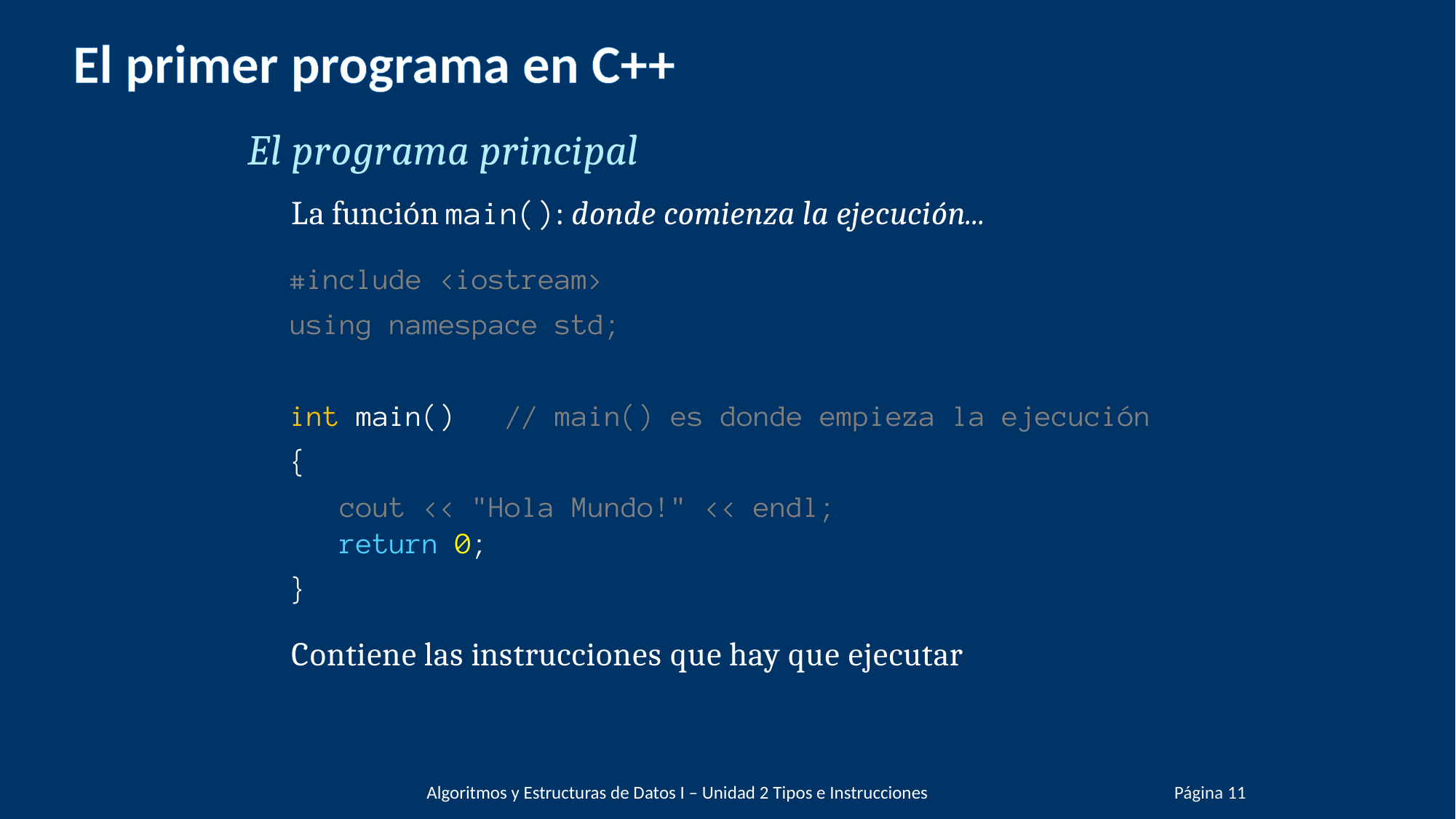

# El primer programa en C++
El programa principal
La función main(): donde comienza la ejecución...
#include <iostream>
using namespace std;

int main()   // main() es donde empieza la ejecución
{
   cout << "Hola Mundo!" << endl;
   return 0;
}
Contiene las instrucciones que hay que ejecutar
Algoritmos y Estructuras de Datos I – Unidad 2 Tipos e Instrucciones
Página 11